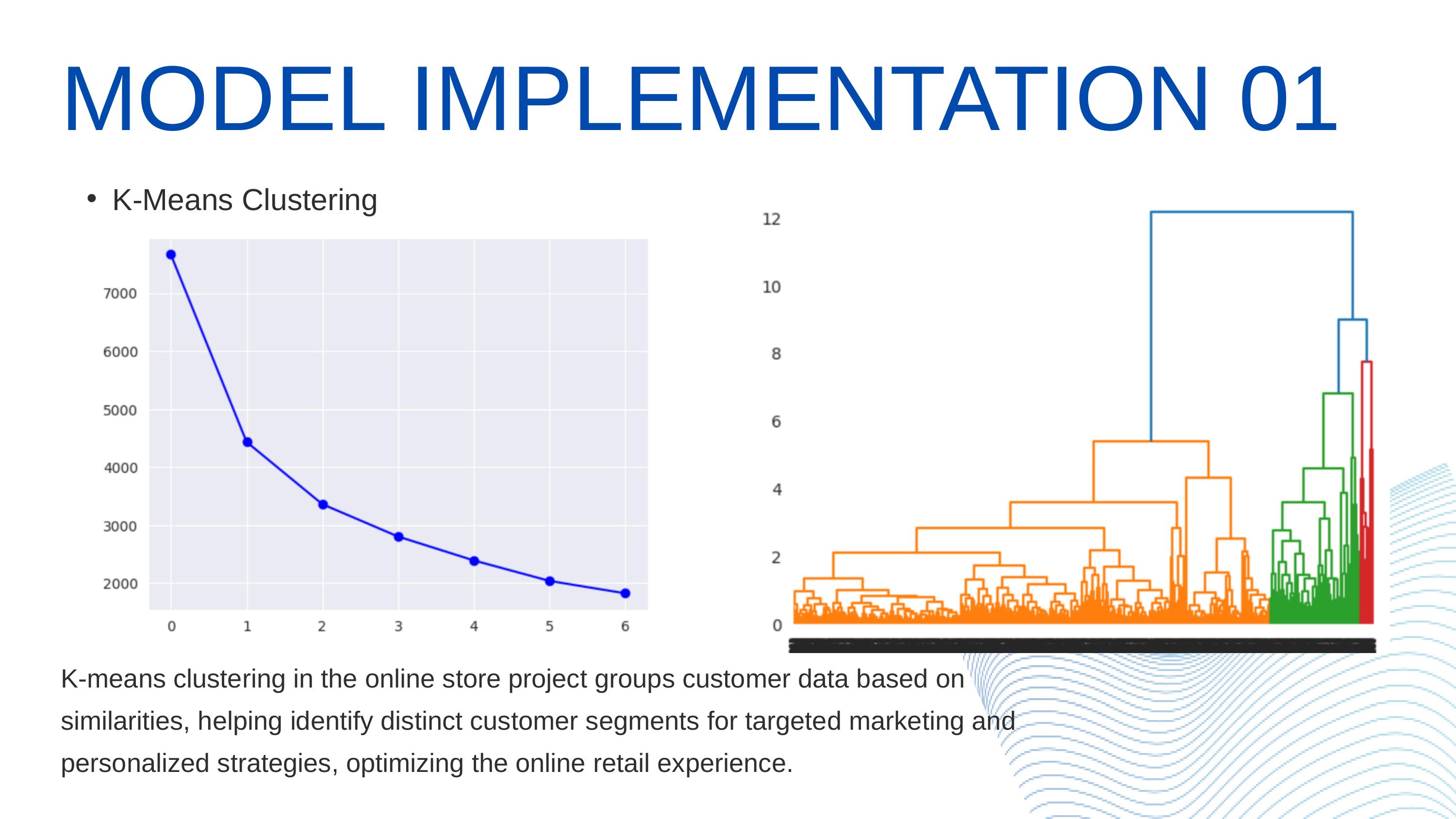

MODEL IMPLEMENTATION 01
K-Means Clustering

K-means clustering in the online store project groups customer data based on similarities, helping identify distinct customer segments for targeted marketing and personalized strategies, optimizing the online retail experience.